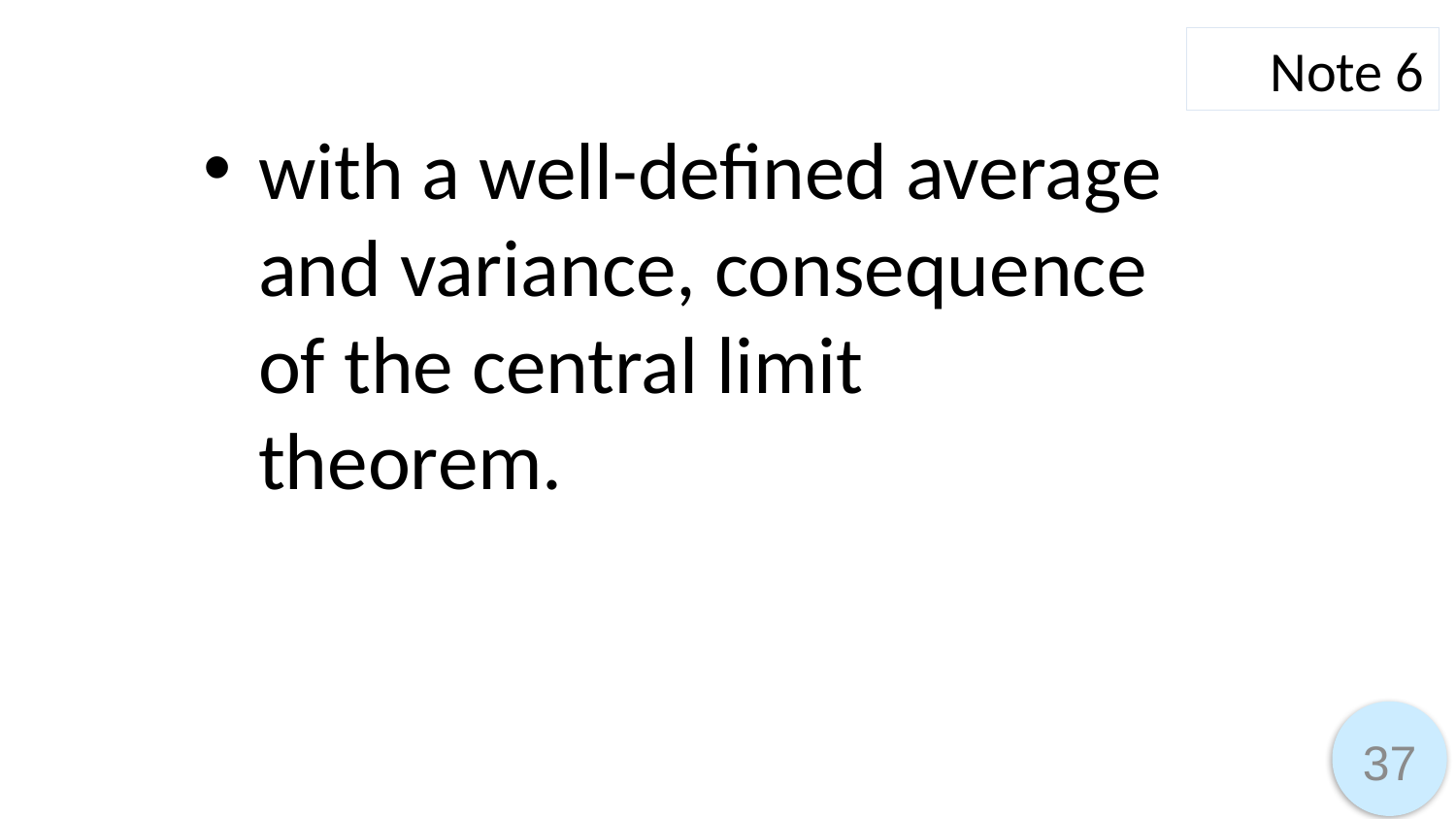

Note 6
with a well-defined average and variance, consequence of the central limit theorem.
37